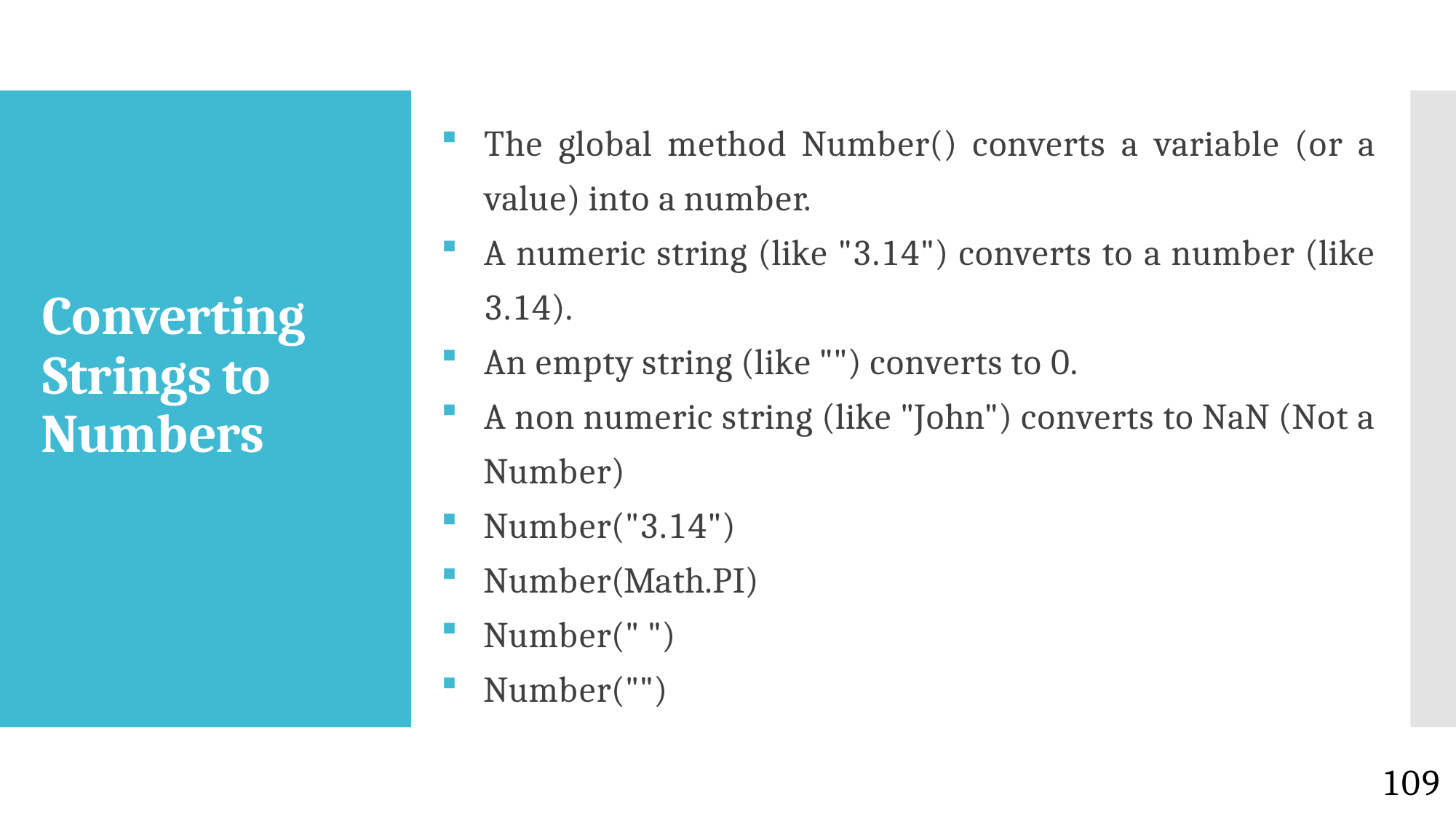

The global method Number() converts a variable (or a value) into a number.
A numeric string (like "3.14") converts to a number (like 3.14).
An empty string (like "") converts to 0.
A non numeric string (like "John") converts to NaN (Not a Number)
Number("3.14")
Number(Math.PI)
Number(" ")
Number("")
# Converting Strings to Numbers
109